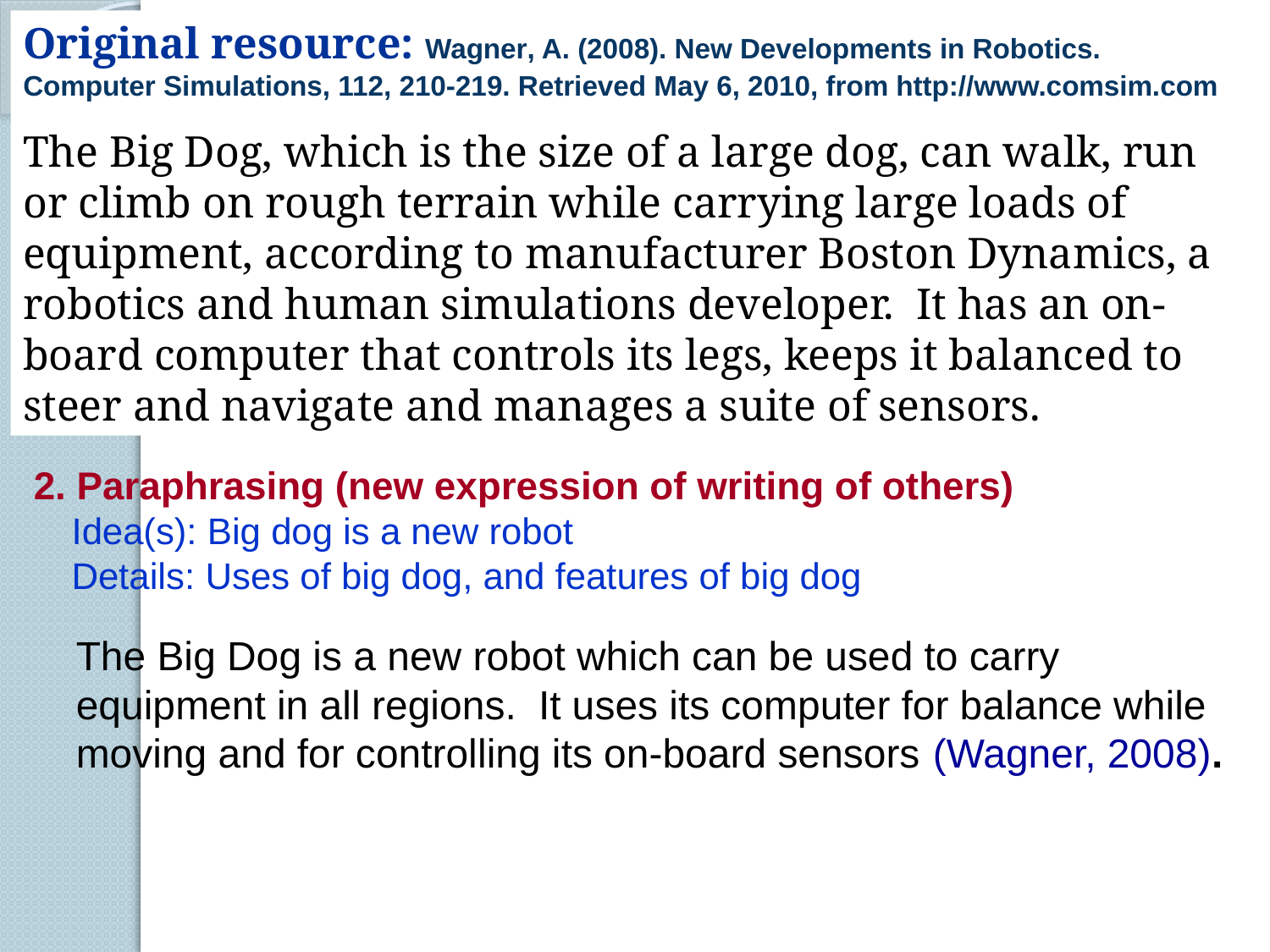

Original resource: Wagner, A. (2008). New Developments in Robotics. Computer Simulations, 112, 210-219. Retrieved May 6, 2010, from http://www.comsim.com
The Big Dog, which is the size of a large dog, can walk, run or climb on rough terrain while carrying large loads of equipment, according to manufacturer Boston Dynamics, a robotics and human simulations developer.  It has an on-board computer that controls its legs, keeps it balanced to steer and navigate and manages a suite of sensors.
Integrating Resources
2. Paraphrasing (new expression of writing of others)
	Idea(s): Big dog is a new robot
	Details: Uses of big dog, and features of big dog
The Big Dog is a new robot which can be used to carry equipment in all regions.  It uses its computer for balance while moving and for controlling its on-board sensors (Wagner, 2008).